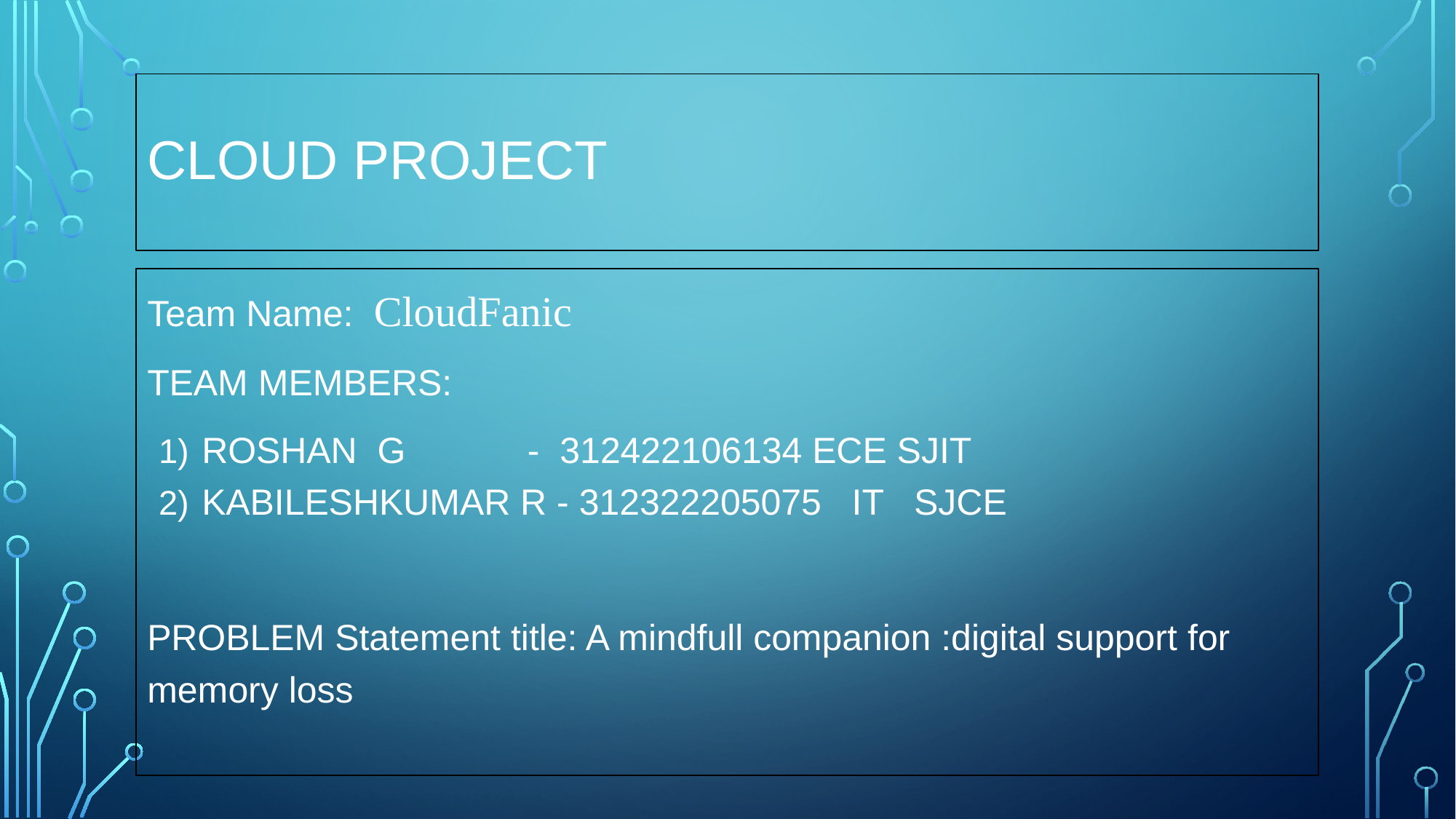

# CLOUD PROJECT
Team Name:  CloudFanic
TEAM MEMBERS:
ROSHAN  G            -  312422106134 ECE SJIT
KABILESHKUMAR R - 312322205075   IT   SJCE

PROBLEM Statement title: A mindfull companion :digital support for memory loss